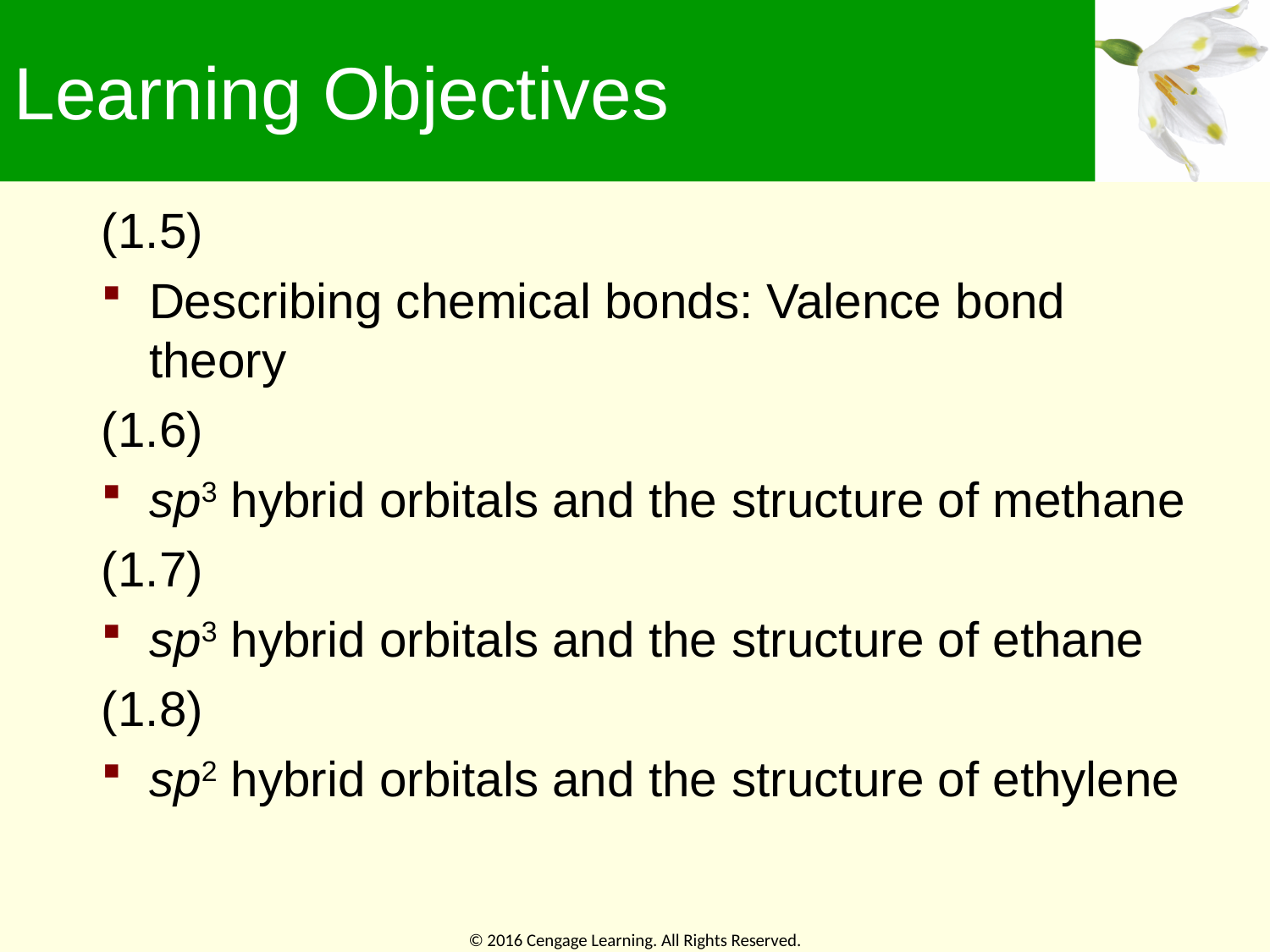

# Learning Objectives
(1.5)
Describing chemical bonds: Valence bond theory
(1.6)
sp3 hybrid orbitals and the structure of methane
(1.7)
sp3 hybrid orbitals and the structure of ethane
(1.8)
sp2 hybrid orbitals and the structure of ethylene